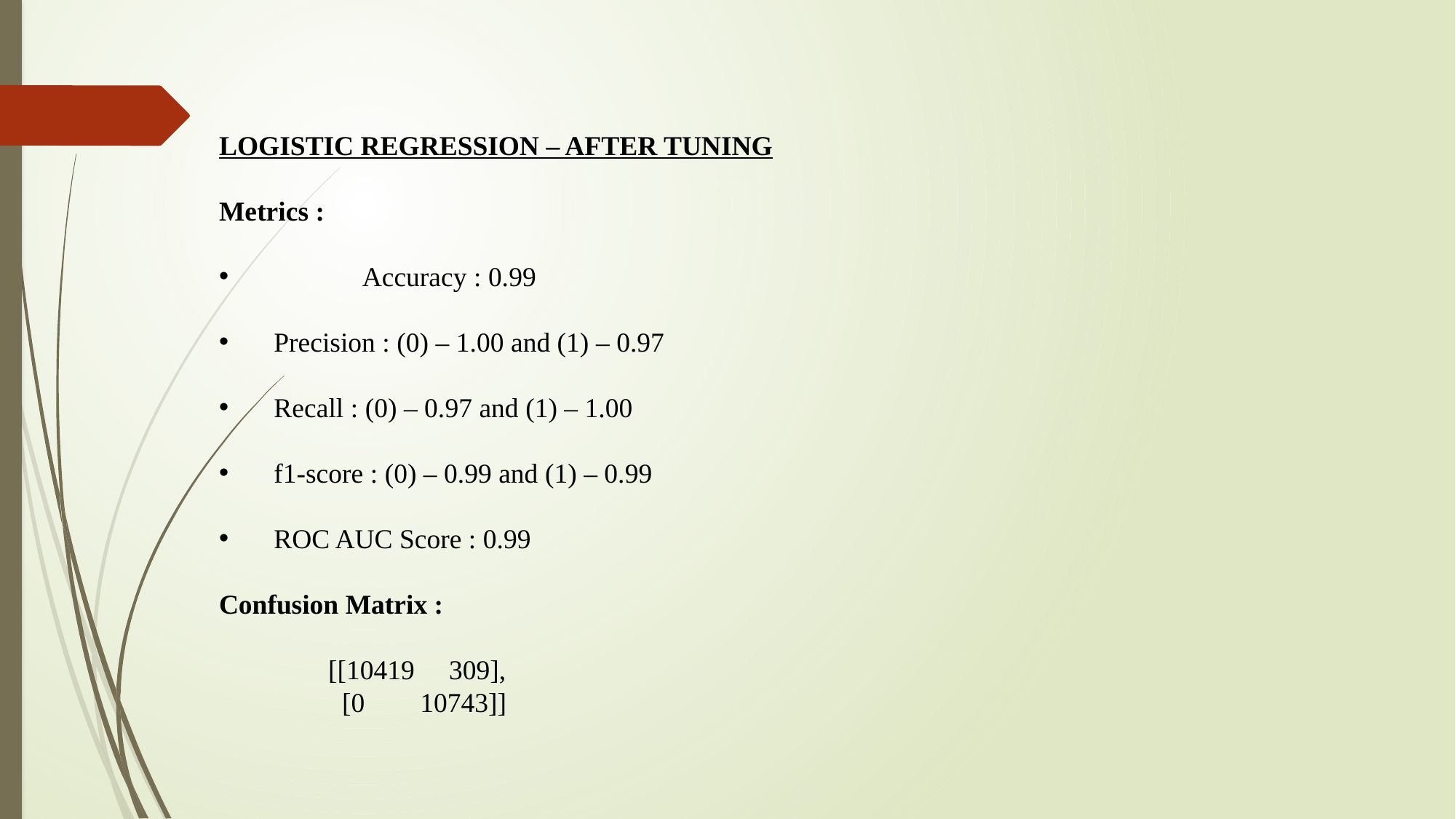

LOGISTIC REGRESSION – AFTER TUNING

Metrics :

	Accuracy : 0.99

   Precision : (0) – 1.00 and (1) – 0.97

   Recall : (0) – 0.97 and (1) – 1.00

   f1-score : (0) – 0.99 and (1) – 0.99

   ROC AUC Score : 0.99

Confusion Matrix :

	[[10419     309],
	  [0        10743]]